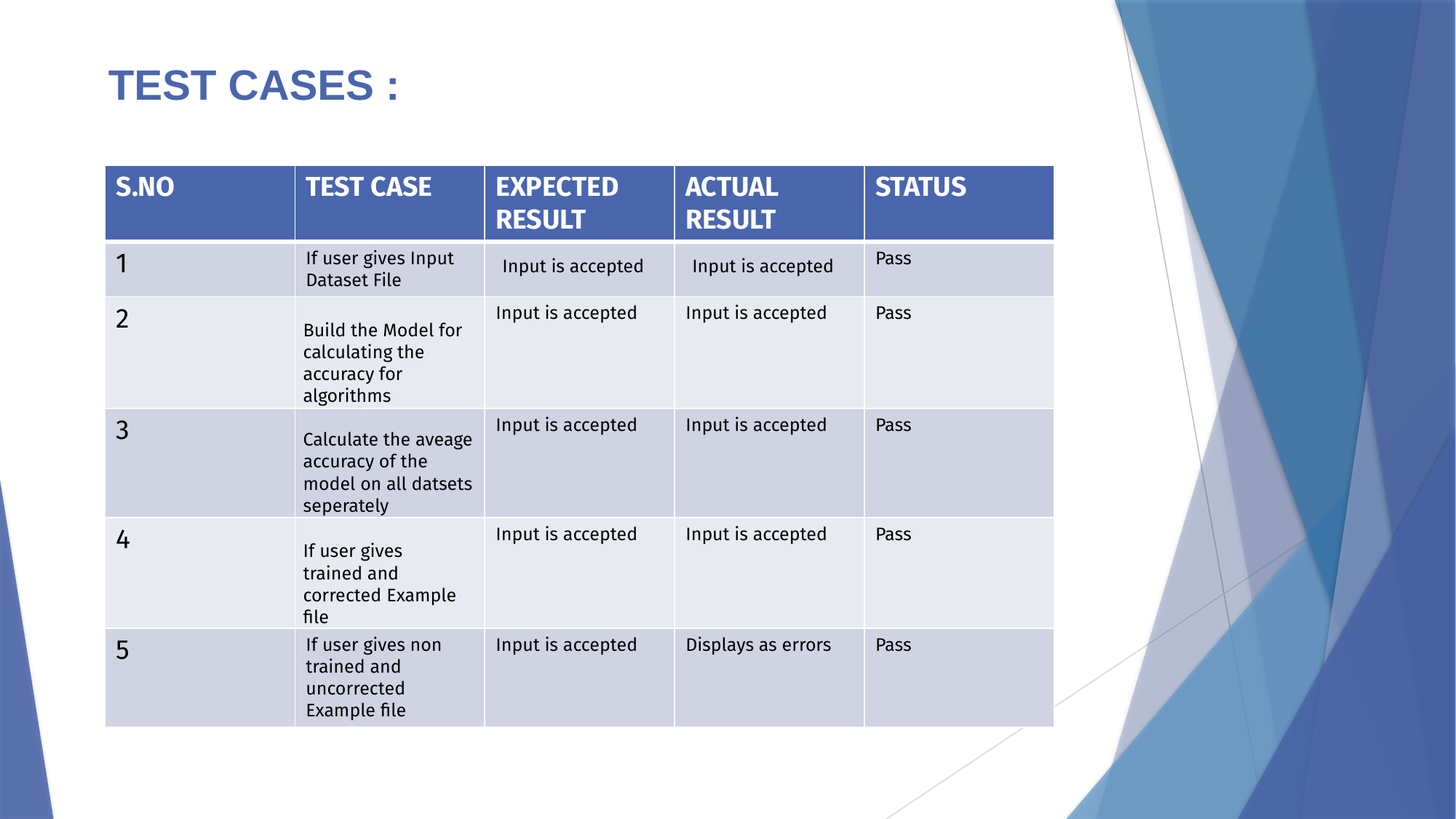

# TEST CASES :
| S.NO | TEST CASE | EXPECTED RESULT | ACTUAL RESULT | STATUS |
| --- | --- | --- | --- | --- |
| 1 | If user gives Input Dataset File | Input is accepted | Input is accepted | Pass |
| 2 | Build the Model for calculating the accuracy for algorithms | Input is accepted | Input is accepted | Pass |
| 3 | Calculate the aveage accuracy of the model on all datsets seperately | Input is accepted | Input is accepted | Pass |
| 4 | If user gives trained and corrected Example file | Input is accepted | Input is accepted | Pass |
| 5 | If user gives non trained and uncorrected Example file | Input is accepted | Displays as errors | Pass |